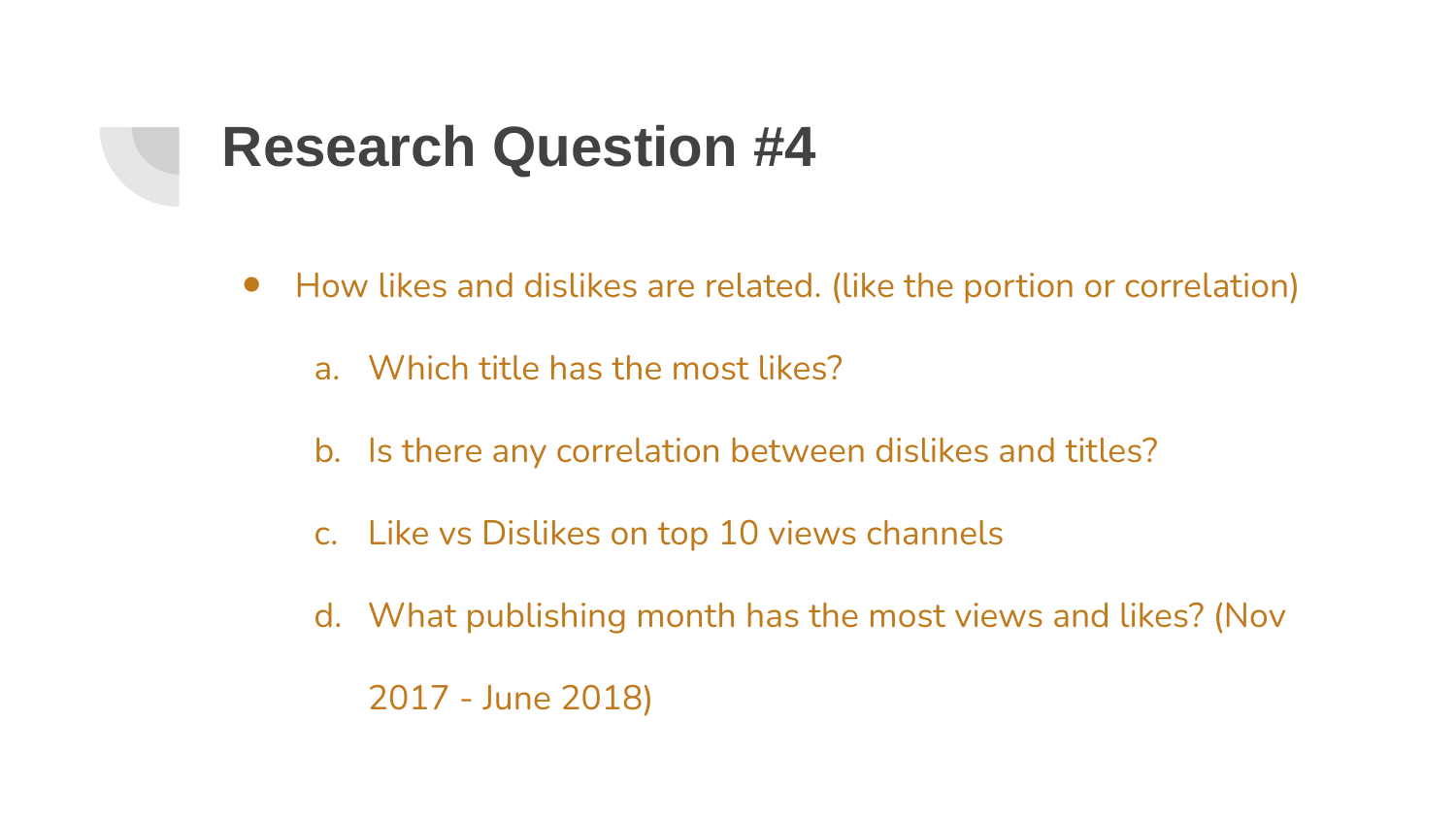

# Research Question #4
How likes and dislikes are related. (like the portion or correlation)
Which title has the most likes?
Is there any correlation between dislikes and titles?
Like vs Dislikes on top 10 views channels
What publishing month has the most views and likes? (Nov 2017 - June 2018)